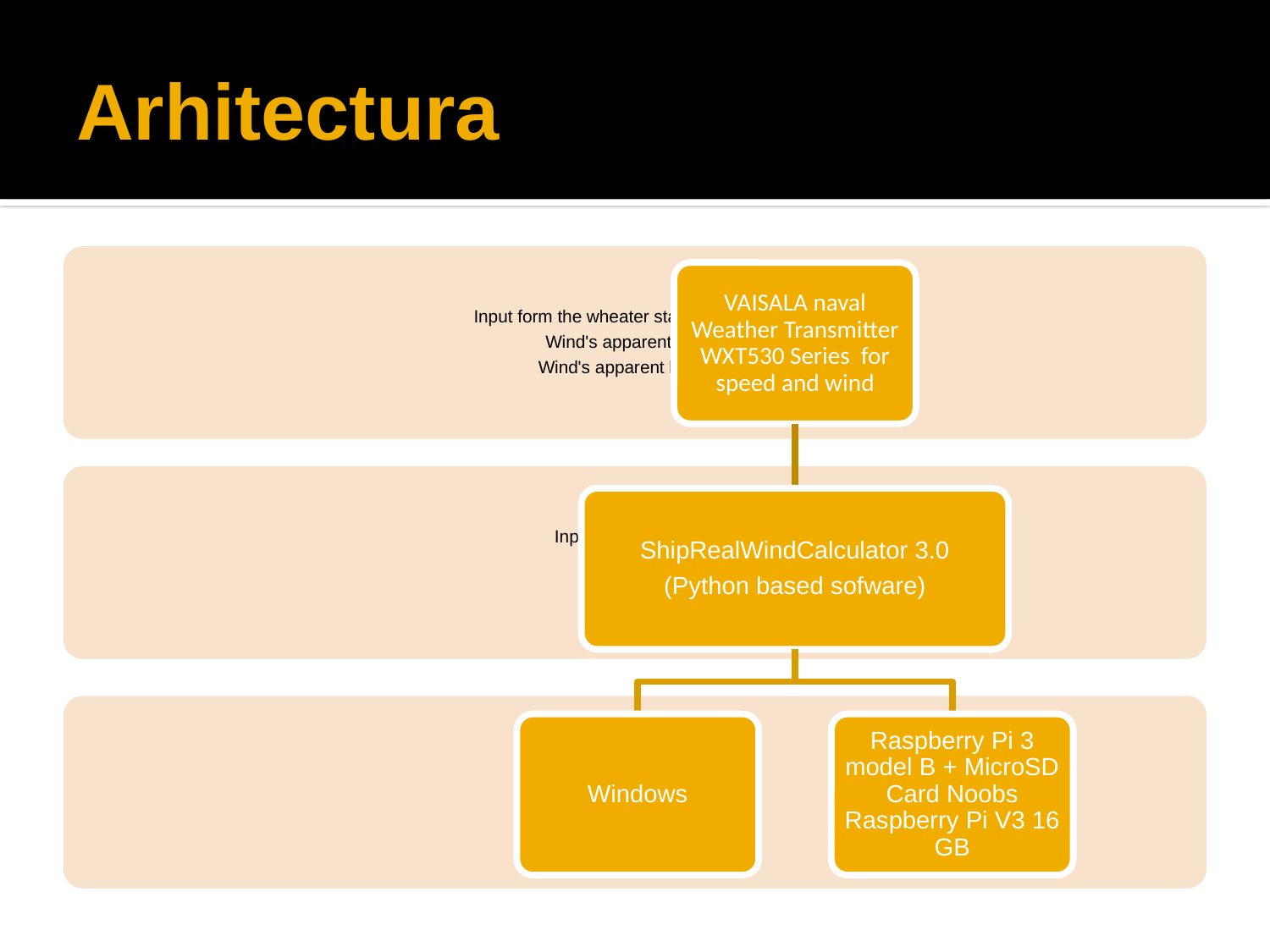

# Arhitectura

Output:
Real wind heading
Real wind speed
Plot
Plotting data

Input from the  code:
Ship's heading
Ship's speed
Input form the wheater station in real time
Wind's apparent speed
Wind's apparent heading
VAISALA naval Weather Transmitter WXT530 Series  for speed ​​and wind
ShipRealWindCalculator 3.0
(Python based sofware)
Windows
Raspberry Pi 3 model B + MicroSD Card Noobs Raspberry Pi V3 16 GB